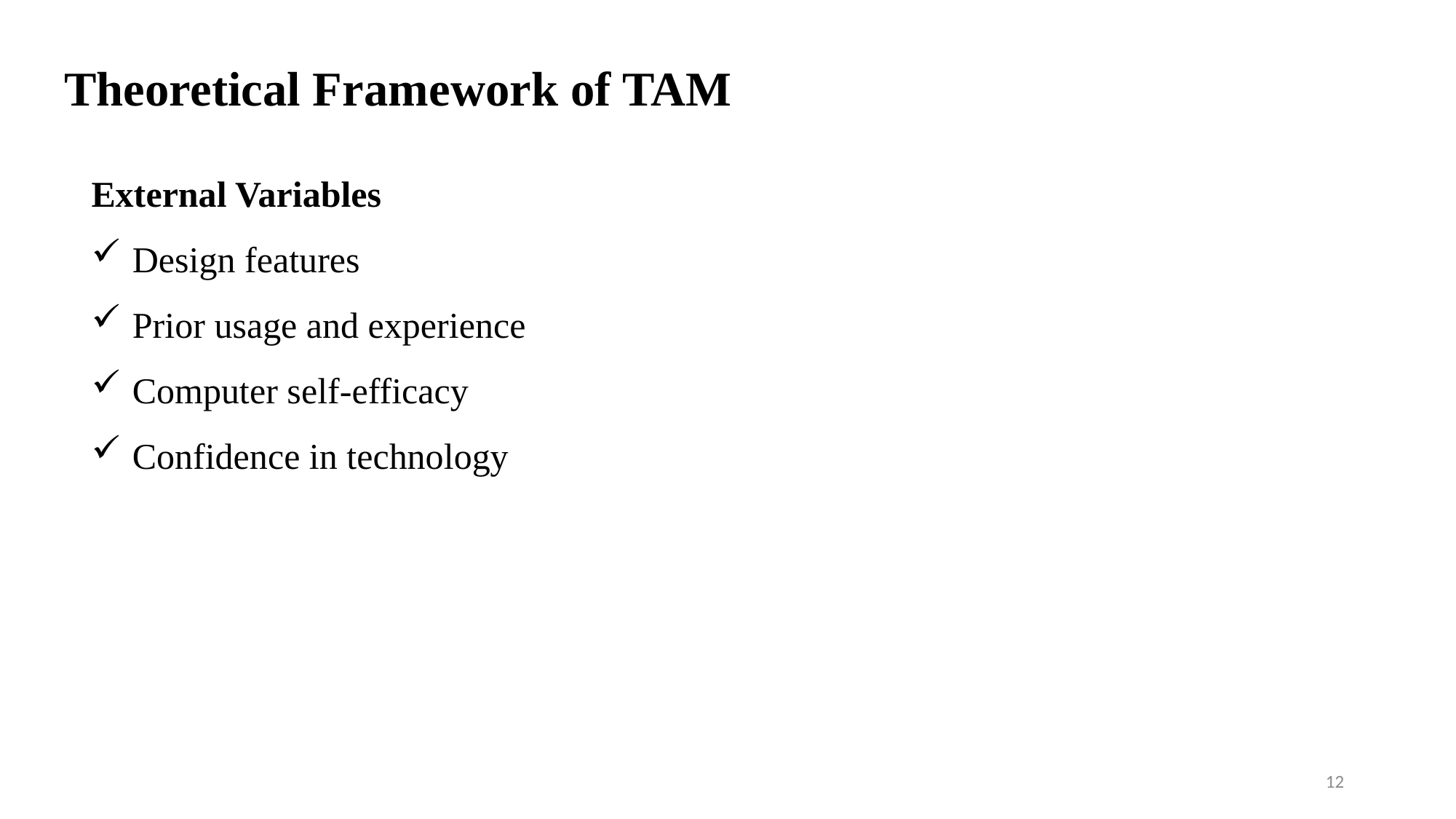

# Theoretical Framework of TAM
External Variables
Design features
Prior usage and experience
Computer self-efficacy
Confidence in technology
12